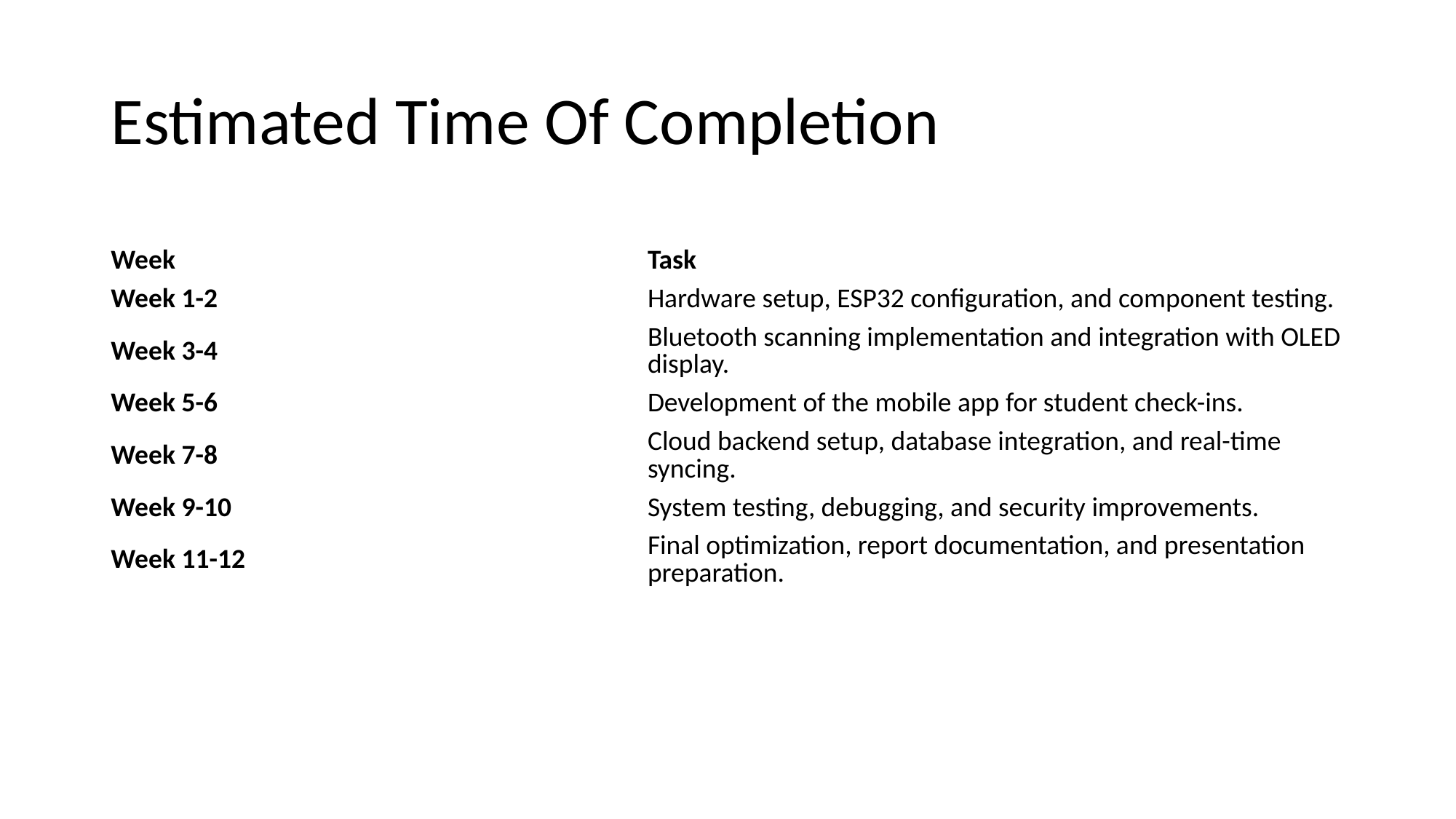

# Estimated Time Of Completion
| Week | Task |
| --- | --- |
| Week 1-2 | Hardware setup, ESP32 configuration, and component testing. |
| Week 3-4 | Bluetooth scanning implementation and integration with OLED display. |
| Week 5-6 | Development of the mobile app for student check-ins. |
| Week 7-8 | Cloud backend setup, database integration, and real-time syncing. |
| Week 9-10 | System testing, debugging, and security improvements. |
| Week 11-12 | Final optimization, report documentation, and presentation preparation. |